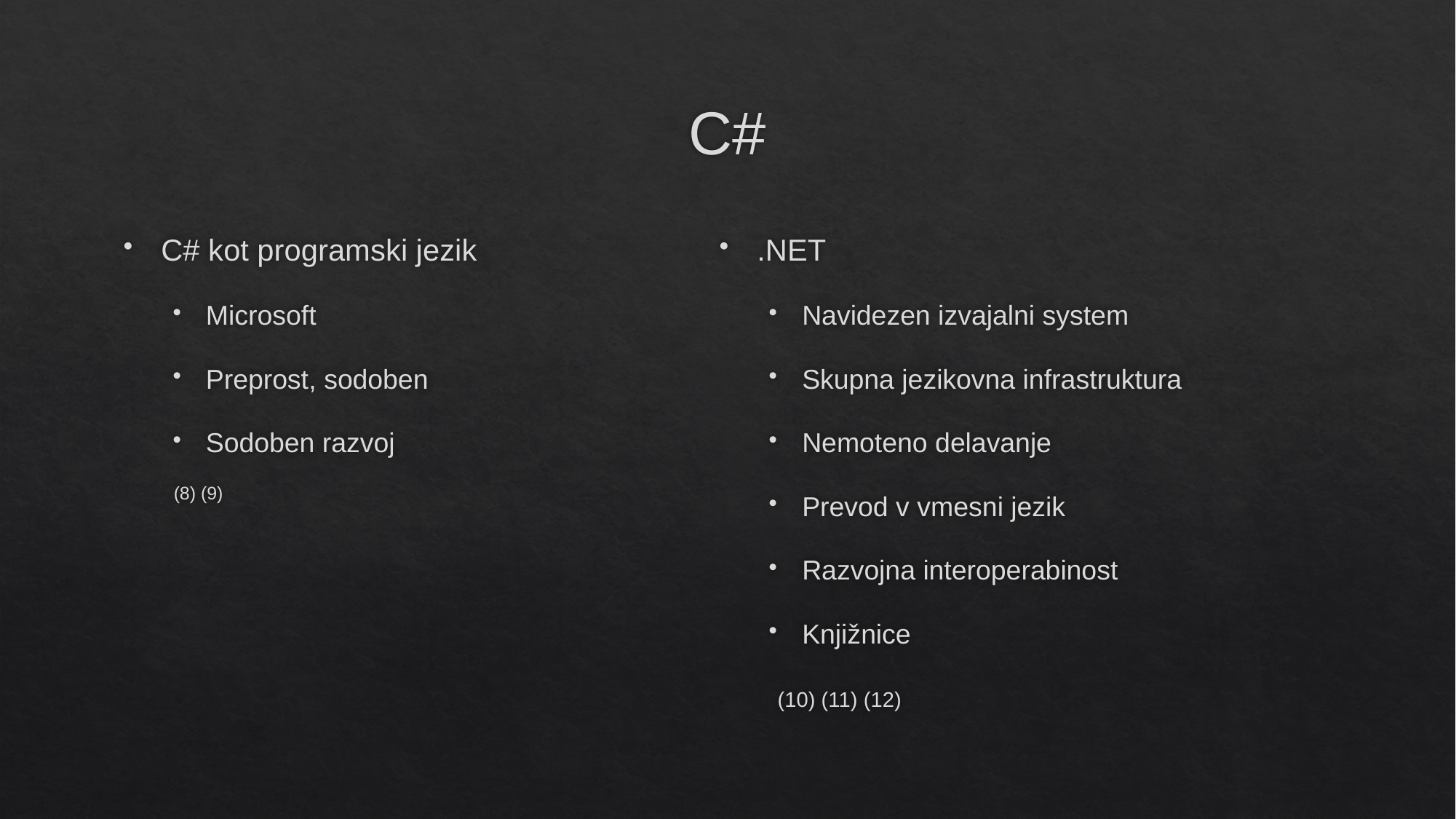

# C#
C# kot programski jezik
Microsoft
Preprost, sodoben
Sodoben razvoj
(8) (9)

.NET
Navidezen izvajalni system
Skupna jezikovna infrastruktura
Nemoteno delavanje
Prevod v vmesni jezik
Razvojna interoperabinost
Knjižnice
 (10) (11) (12)